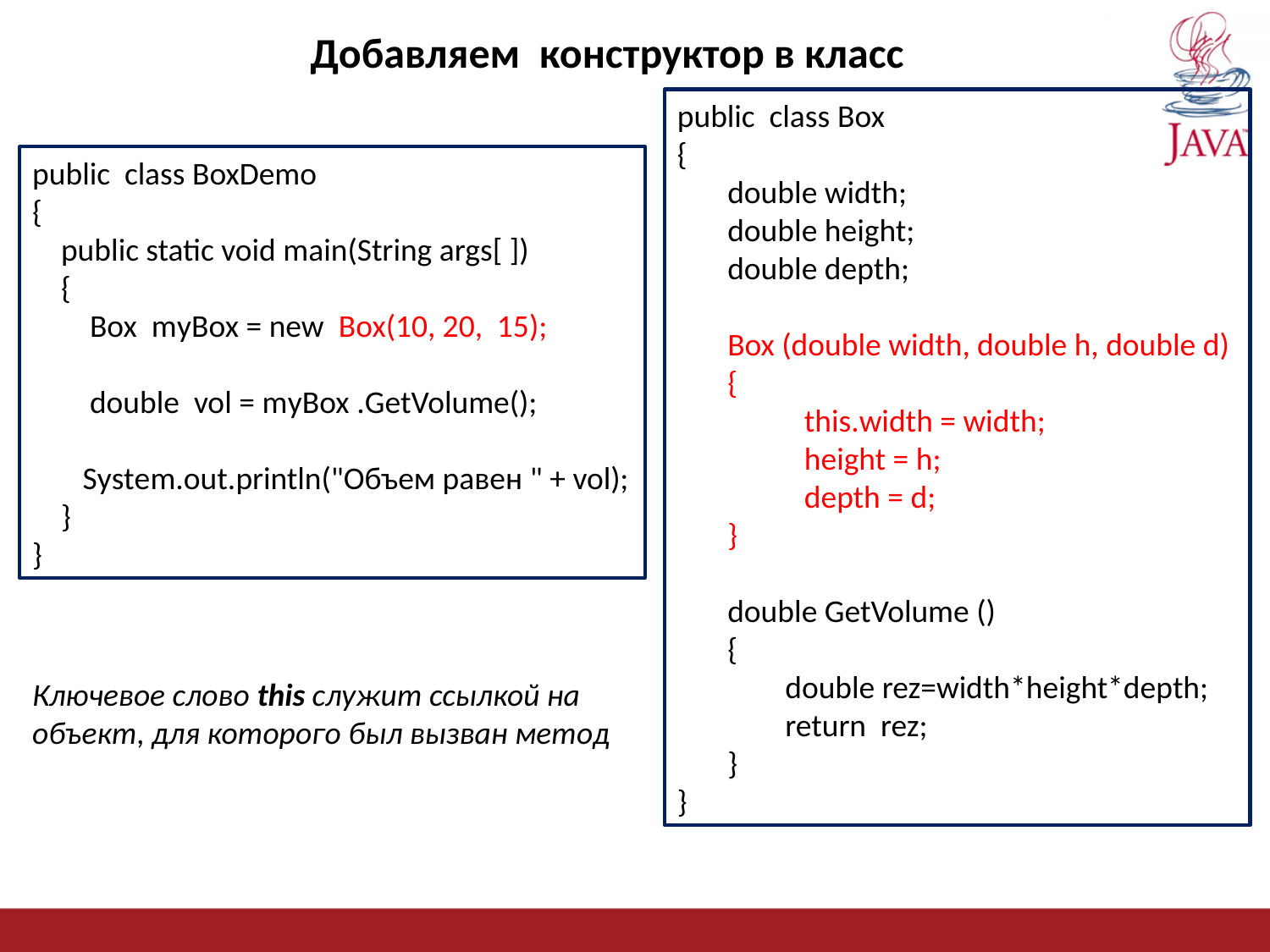

Добавляем  конструктор в класс
public  class Вох
{
       double width;
       double height;
       double depth;

       Box (double width, double h, double d)
       {
	this.width = width;
	height = h;
	depth = d;
       }

       double GetVolume ()
       {
               double rez=width*height*depth;
               return  rez;
       }
}
public  class BoxDemo
{
    public static void main(String args[ ])
    {
        Вох  mуBох = new  Вох(10, 20,  15);

        double  vol = mуBох .GetVolume();

       Sуstеm.оut.рrintln("Объем равен " + vol);
    }
}
Ключевое слово this служит ссылкой на объект, для которого был вызван метод